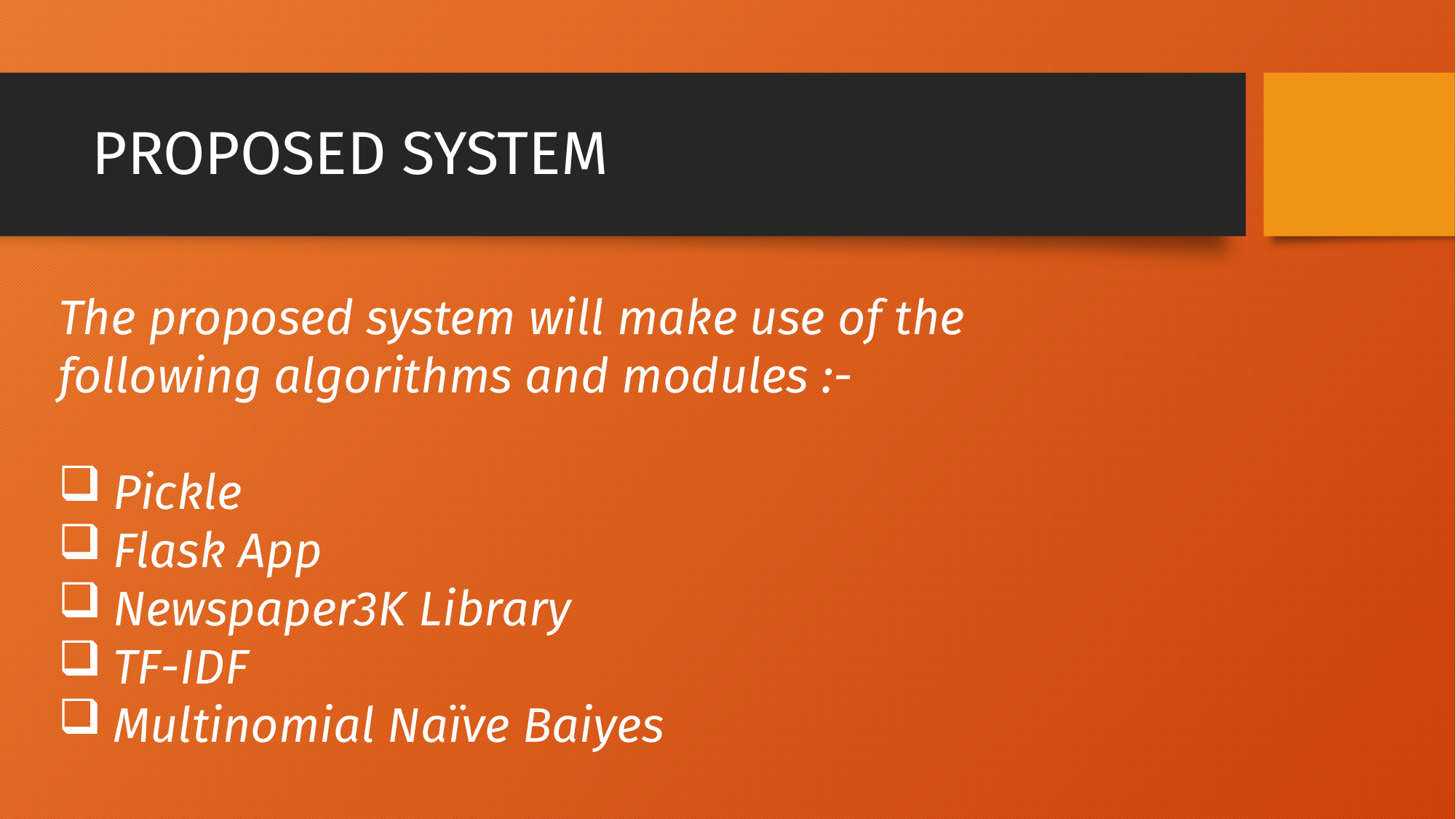

# PROPOSED SYSTEM
The proposed system will make use of the following algorithms and modules :-

Pickle
Flask App
Newspaper3K Library
TF-IDF
Multinomial Naïve Baiyes